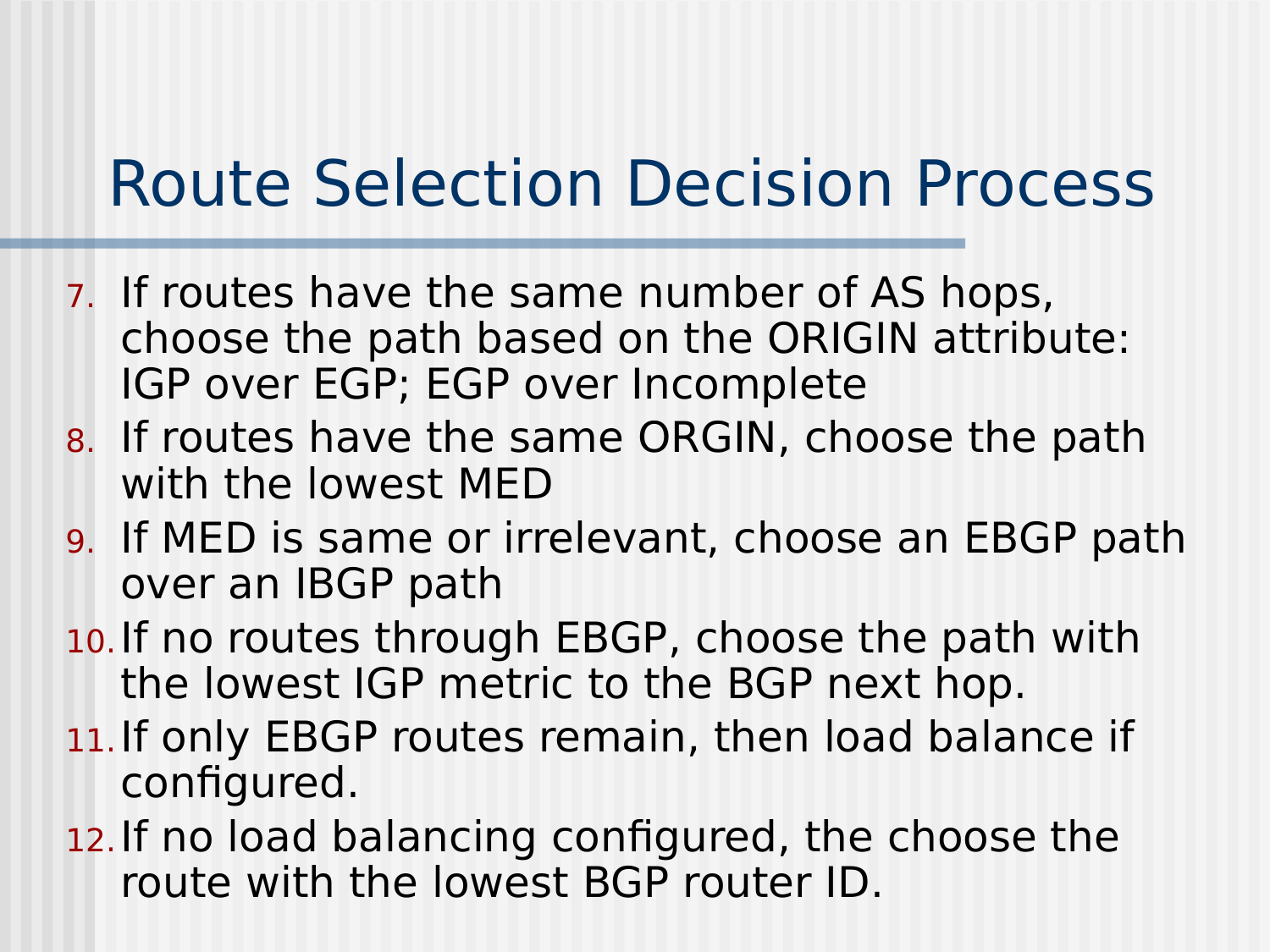

# Route Selection Decision Process
If routes have the same number of AS hops, choose the path based on the ORIGIN attribute: IGP over EGP; EGP over Incomplete
If routes have the same ORGIN, choose the path with the lowest MED
If MED is same or irrelevant, choose an EBGP path over an IBGP path
If no routes through EBGP, choose the path with the lowest IGP metric to the BGP next hop.
If only EBGP routes remain, then load balance if configured.
If no load balancing configured, the choose the route with the lowest BGP router ID.